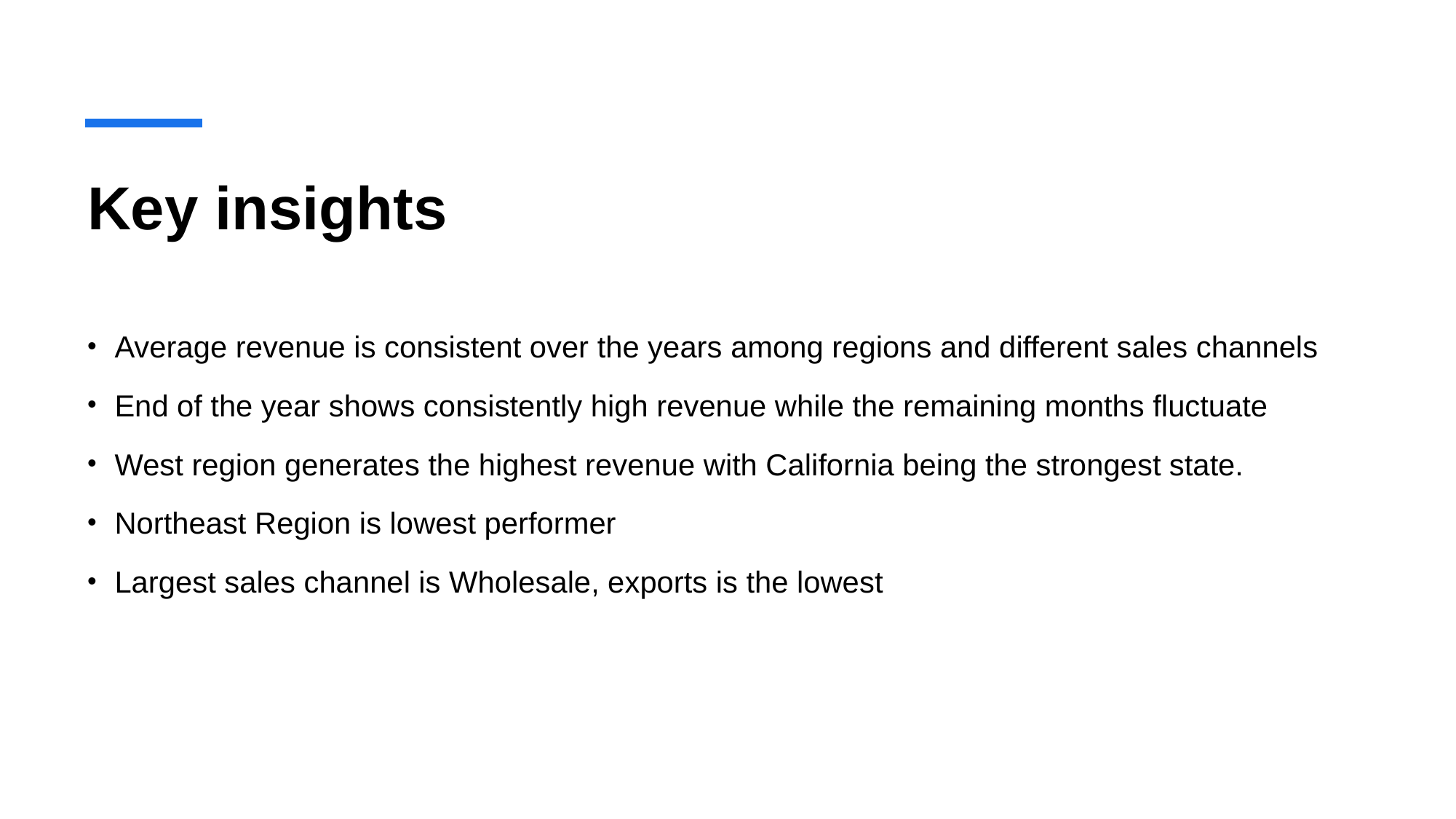

# Key insights
Average revenue is consistent over the years among regions and different sales channels
End of the year shows consistently high revenue while the remaining months fluctuate
West region generates the highest revenue with California being the strongest state.
Northeast Region is lowest performer
Largest sales channel is Wholesale, exports is the lowest